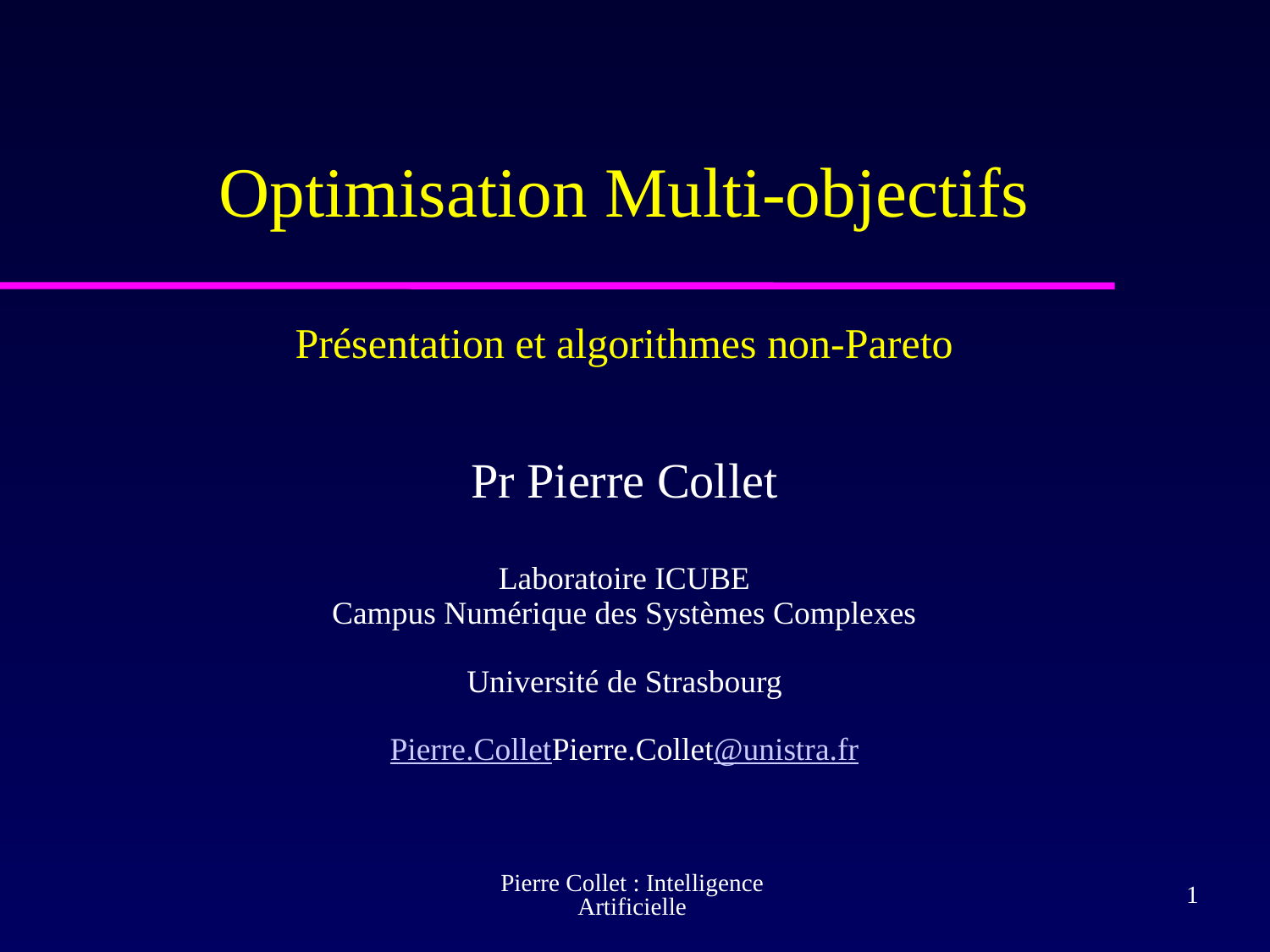

# Optimisation Multi-objectifs Présentation et algorithmes non-Pareto

Pr Pierre Collet

Laboratoire ICUBE
Campus Numérique des Systèmes Complexes

Université de Strasbourg

Pierre.ColletPierre.Collet@unistra.fr

Pierre Collet : Intelligence Artificielle
1